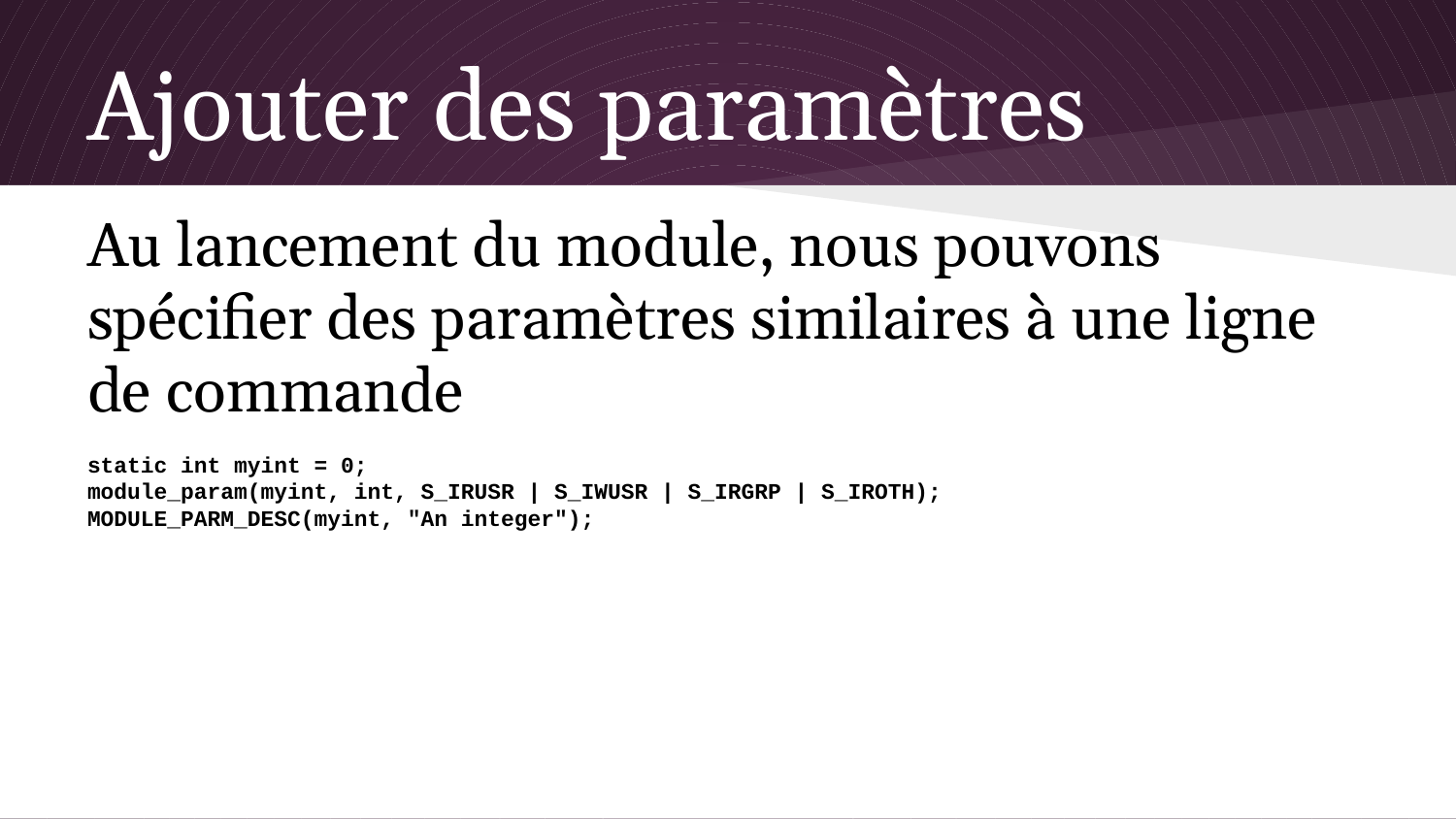

# Ajouter des paramètres
Au lancement du module, nous pouvons spécifier des paramètres similaires à une ligne de commande

static int myint = 0;
module_param(myint, int, S_IRUSR | S_IWUSR | S_IRGRP | S_IROTH);
MODULE_PARM_DESC(myint, "An integer");